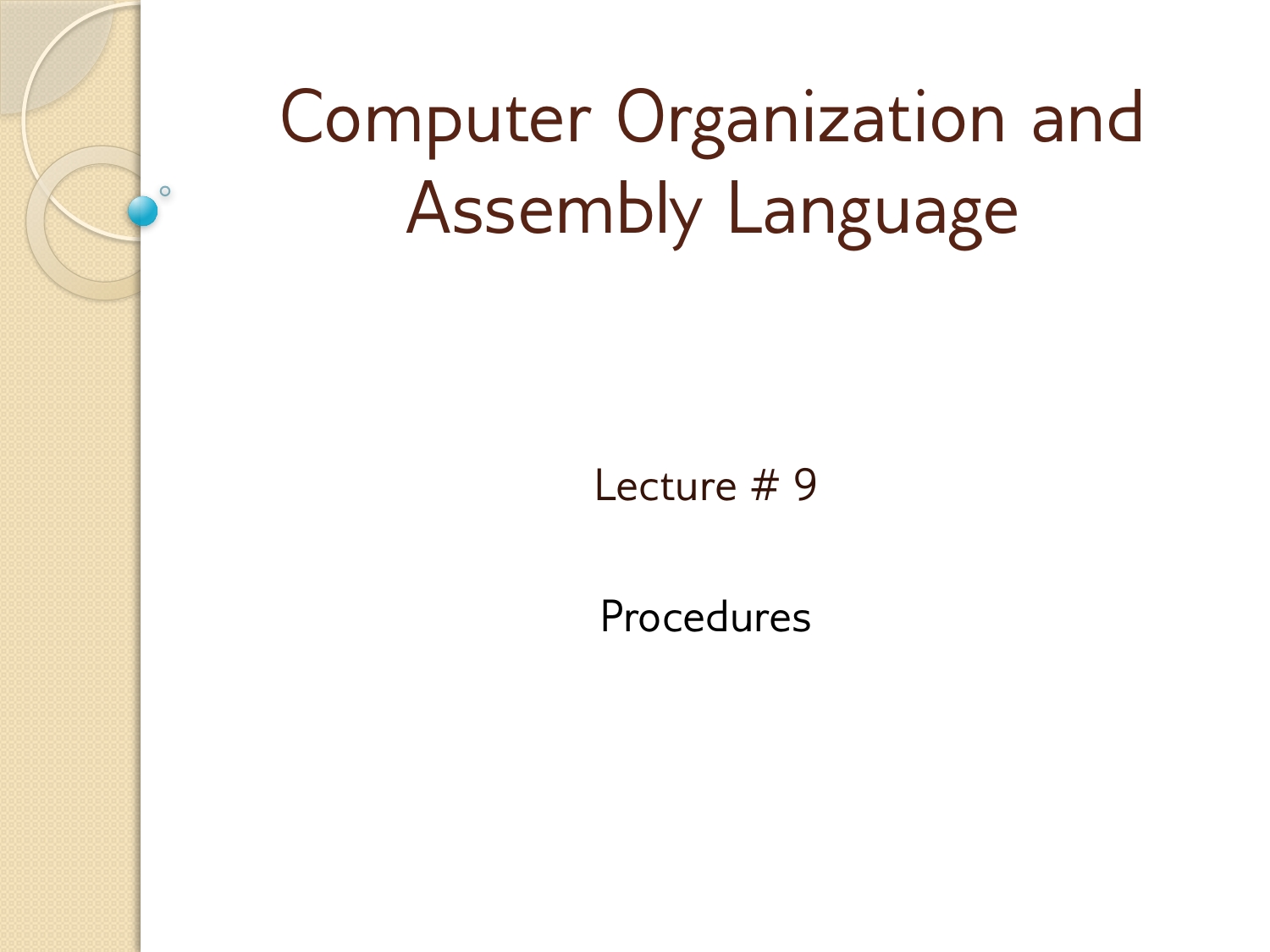

# Computer Organization and Assembly Language
Lecture # 9

Procedures